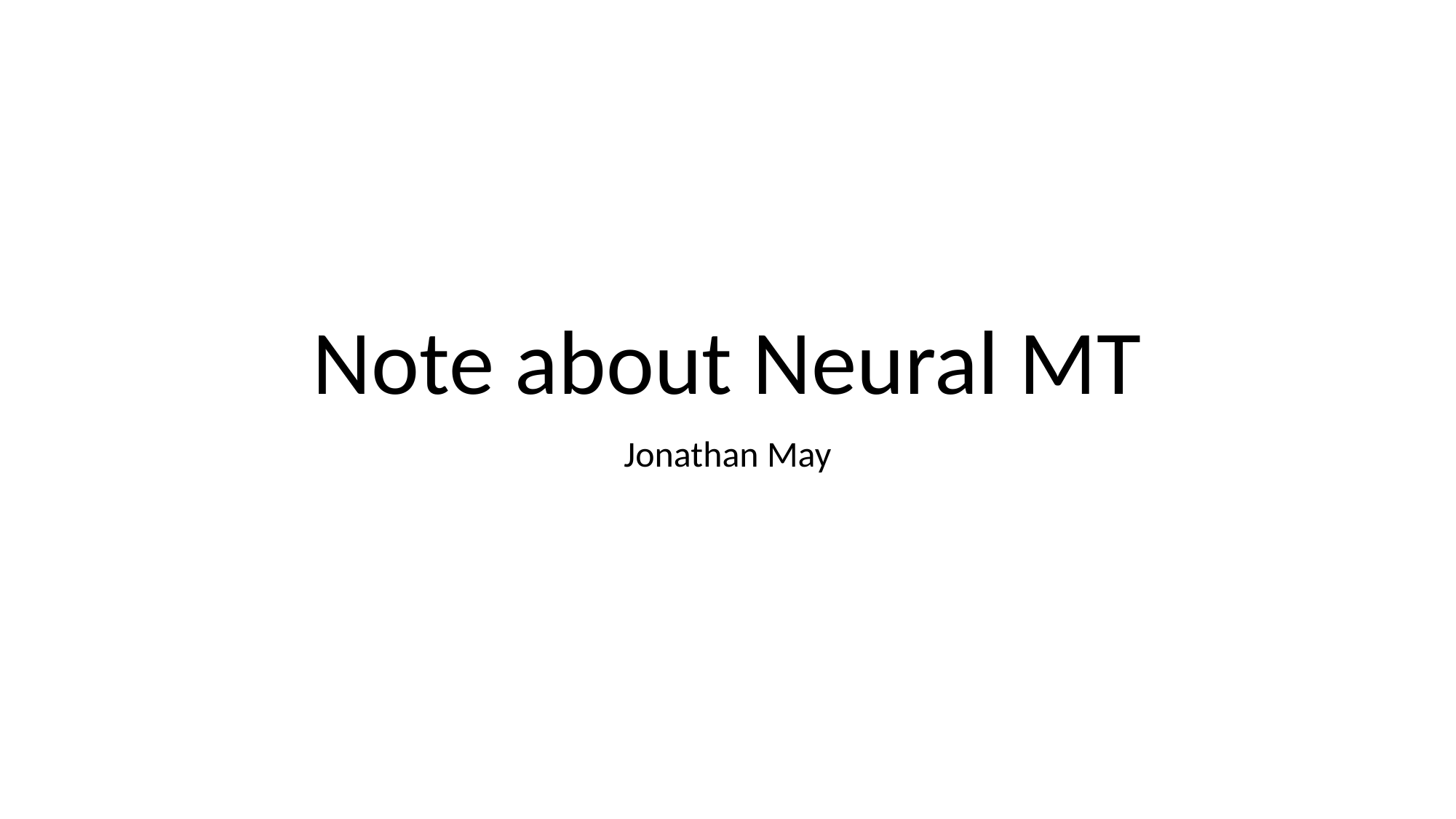

# Note about Neural MT
Jonathan May